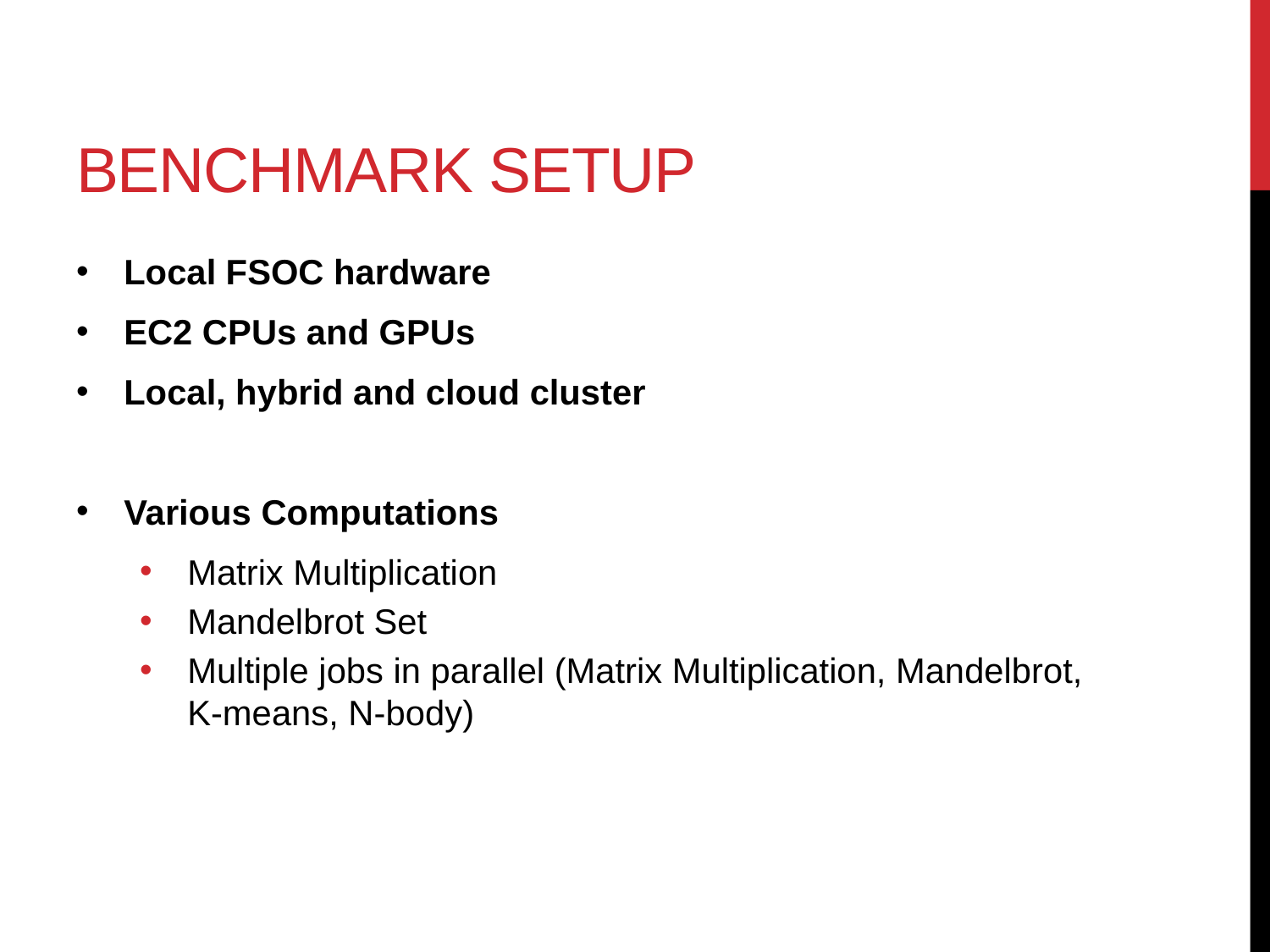

# Benchmark setup
Local FSOC hardware
EC2 CPUs and GPUs
Local, hybrid and cloud cluster

Various Computations
Matrix Multiplication
Mandelbrot Set
Multiple jobs in parallel (Matrix Multiplication, Mandelbrot, K-means, N-body)